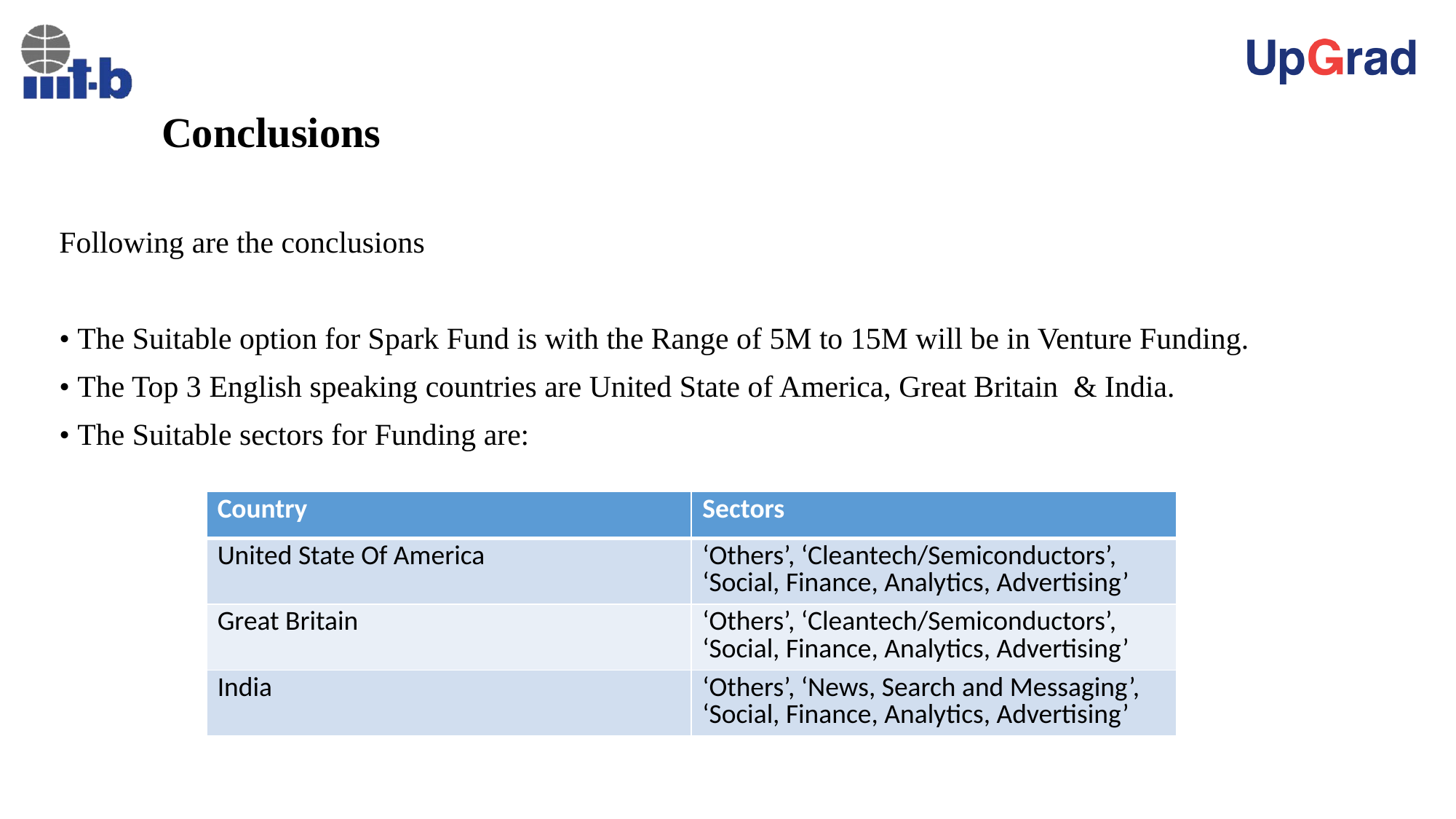

# Conclusions
Following are the conclusions

• The Suitable option for Spark Fund is with the Range of 5M to 15M will be in Venture Funding.
• The Top 3 English speaking countries are United State of America, Great Britain  & India.
• The Suitable sectors for Funding are:

| Country | Sectors |
| --- | --- |
| United State Of America | ‘Others’, ‘Cleantech/Semiconductors’, ‘Social, Finance, Analytics, Advertising’ |
| Great Britain | ‘Others’, ‘Cleantech/Semiconductors’, ‘Social, Finance, Analytics, Advertising’ |
| India | ‘Others’, ‘News, Search and Messaging’, ‘Social, Finance, Analytics, Advertising’ |